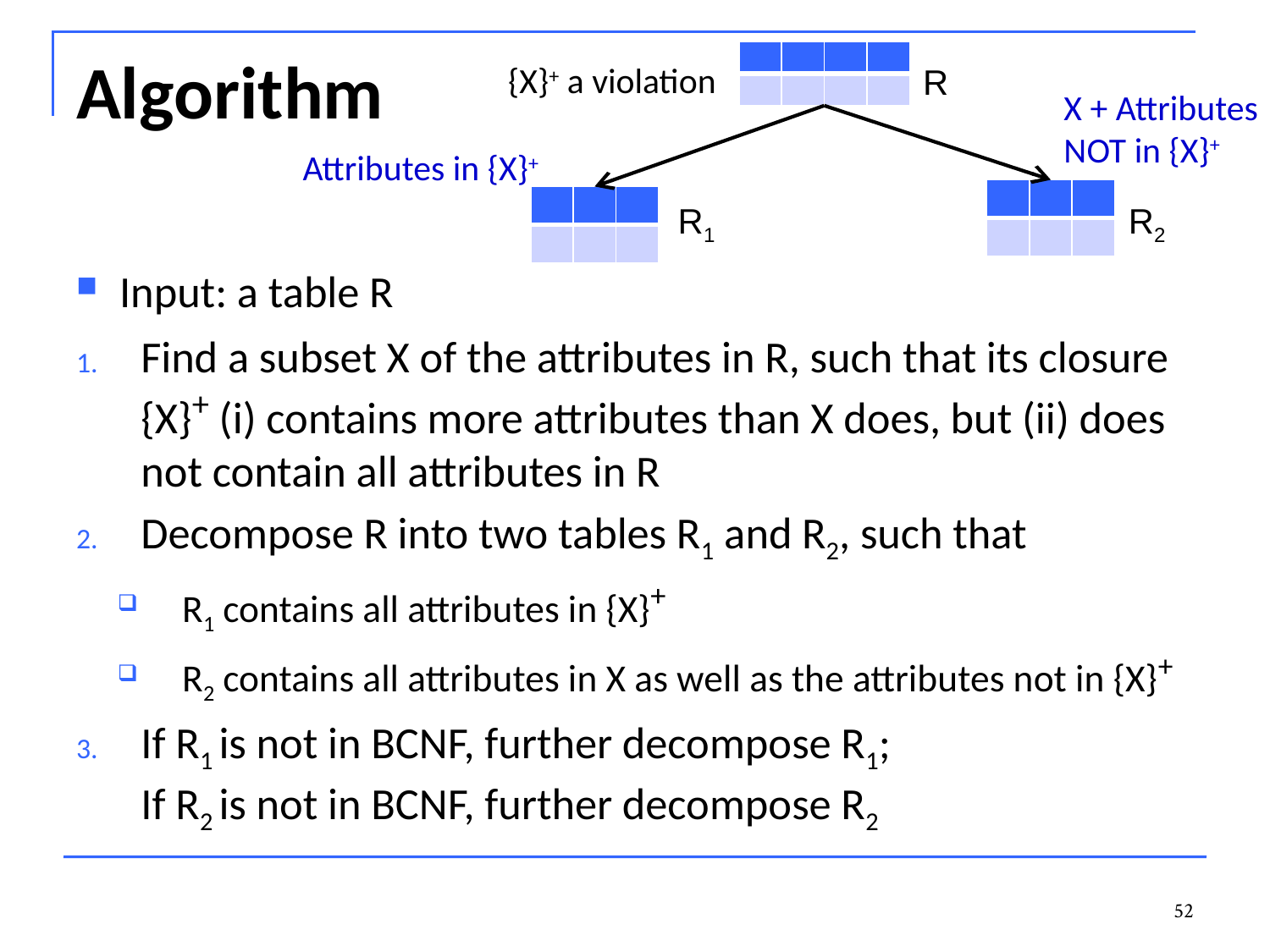

# Algorithm
|  |  |  |  |
| --- | --- | --- | --- |
|  |  |  |  |
{X}+ a violation
R
X + Attributes
NOT in {X}+
Attributes in {X}+
|  |  |  |
| --- | --- | --- |
|  |  |  |
|  |  |  |
| --- | --- | --- |
|  |  |  |
R1
R2
Input: a table R
Find a subset X of the attributes in R, such that its closure {X}+ (i) contains more attributes than X does, but (ii) does not contain all attributes in R
Decompose R into two tables R1 and R2, such that
R1 contains all attributes in {X}+
R2 contains all attributes in X as well as the attributes not in {X}+
If R1 is not in BCNF, further decompose R1;
If R2 is not in BCNF, further decompose R2

52